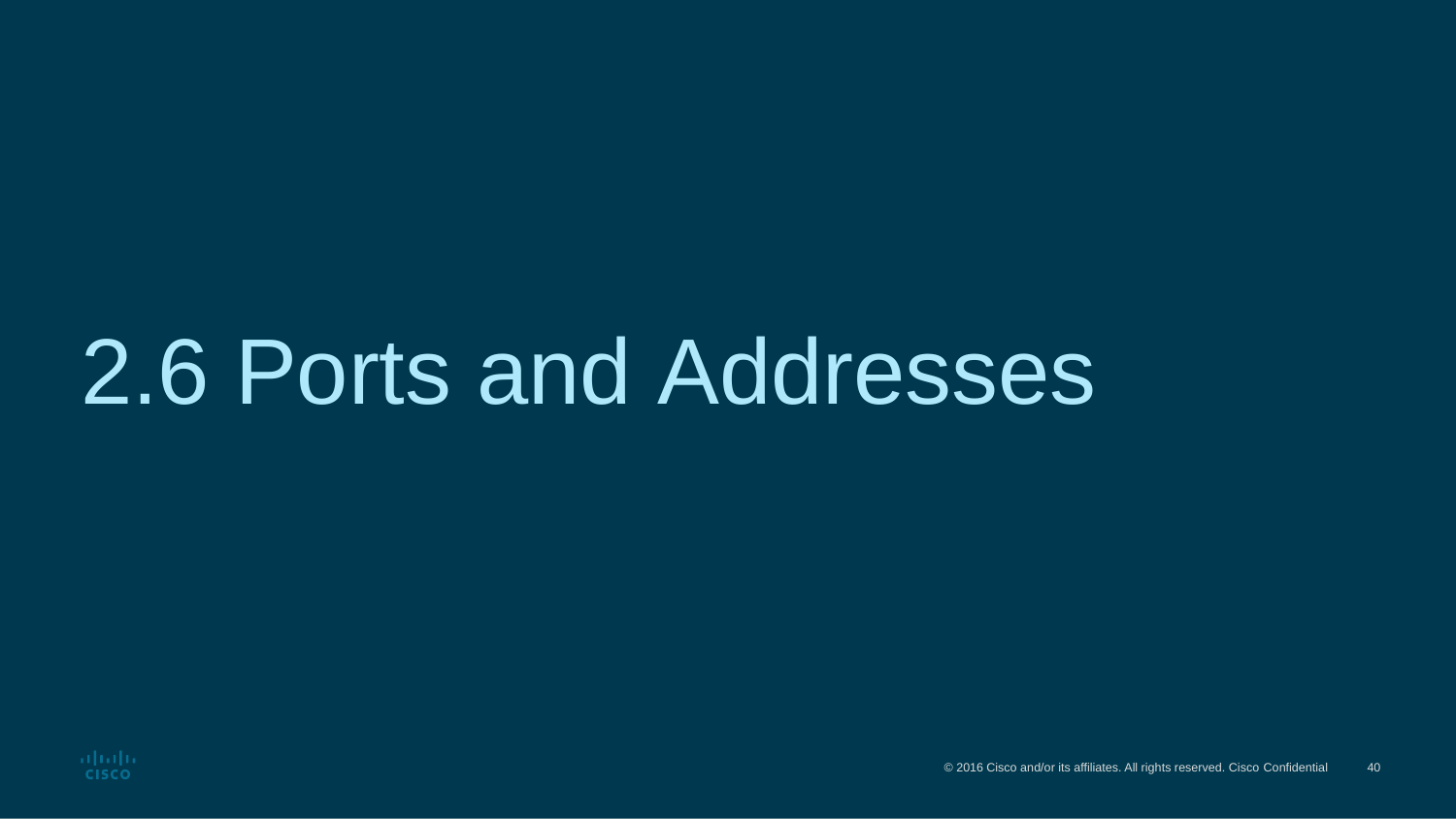

# 2.6 Ports and Addresses
© 2016 Cisco and/or its affiliates. All rights reserved. Cisco Confidential
40